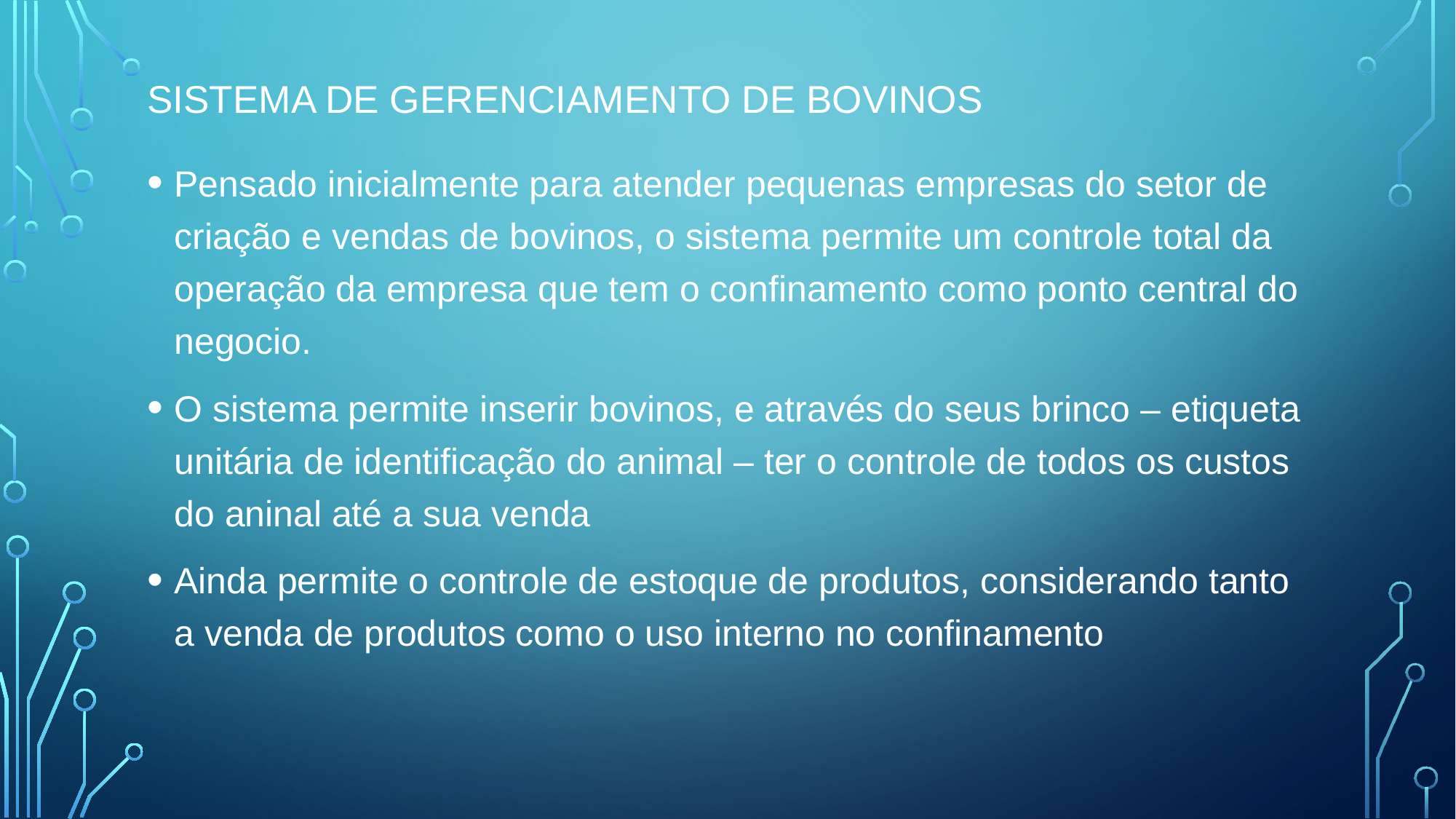

# Sistema de gerenciamento de bovinos
Pensado inicialmente para atender pequenas empresas do setor de criação e vendas de bovinos, o sistema permite um controle total da operação da empresa que tem o confinamento como ponto central do negocio.
O sistema permite inserir bovinos, e através do seus brinco – etiqueta unitária de identificação do animal – ter o controle de todos os custos do aninal até a sua venda
Ainda permite o controle de estoque de produtos, considerando tanto a venda de produtos como o uso interno no confinamento